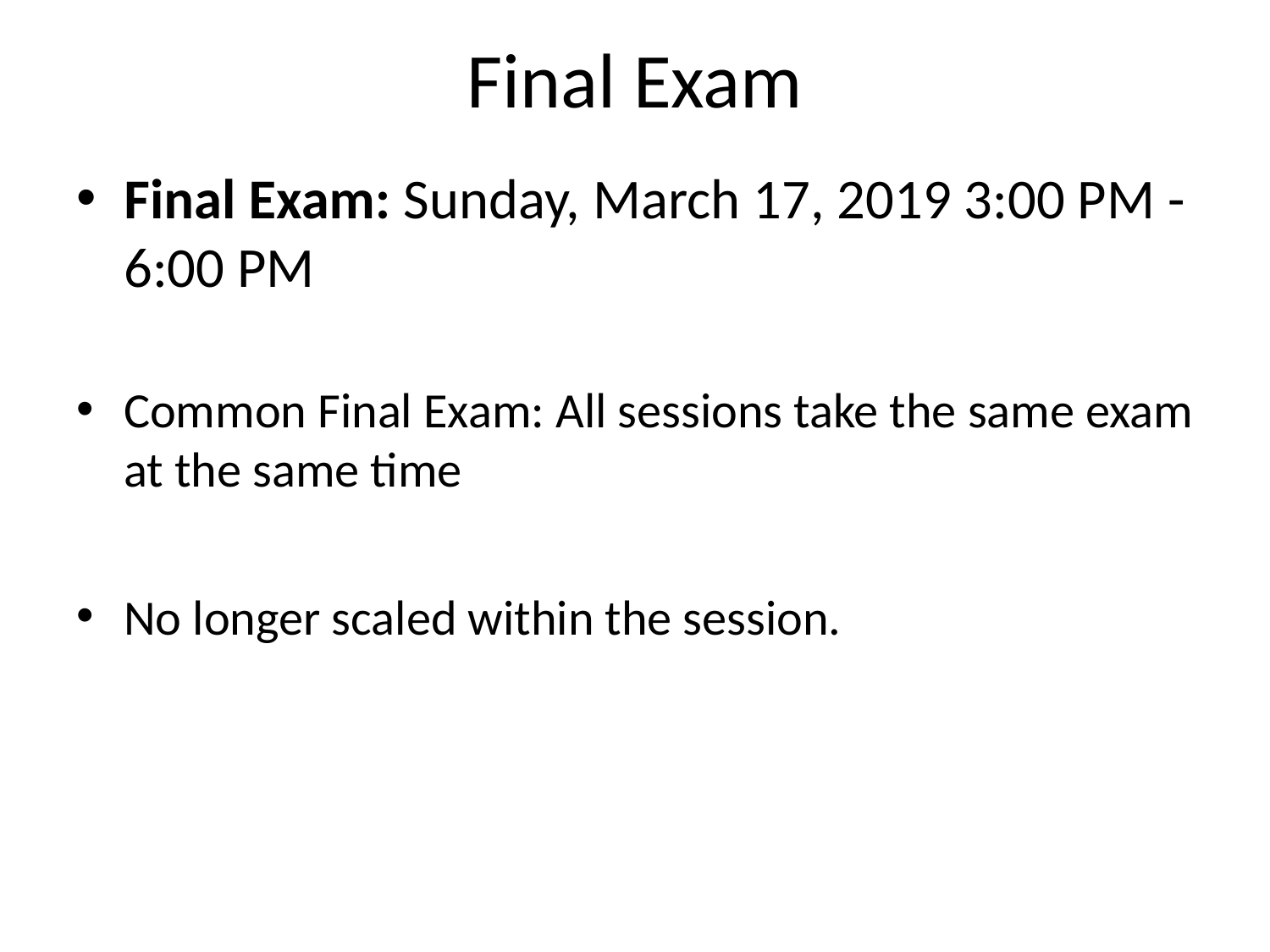

# Final Exam
Final Exam: Sunday, March 17, 2019 3:00 PM - 6:00 PM

Common Final Exam: All sessions take the same exam at the same time

No longer scaled within the session.